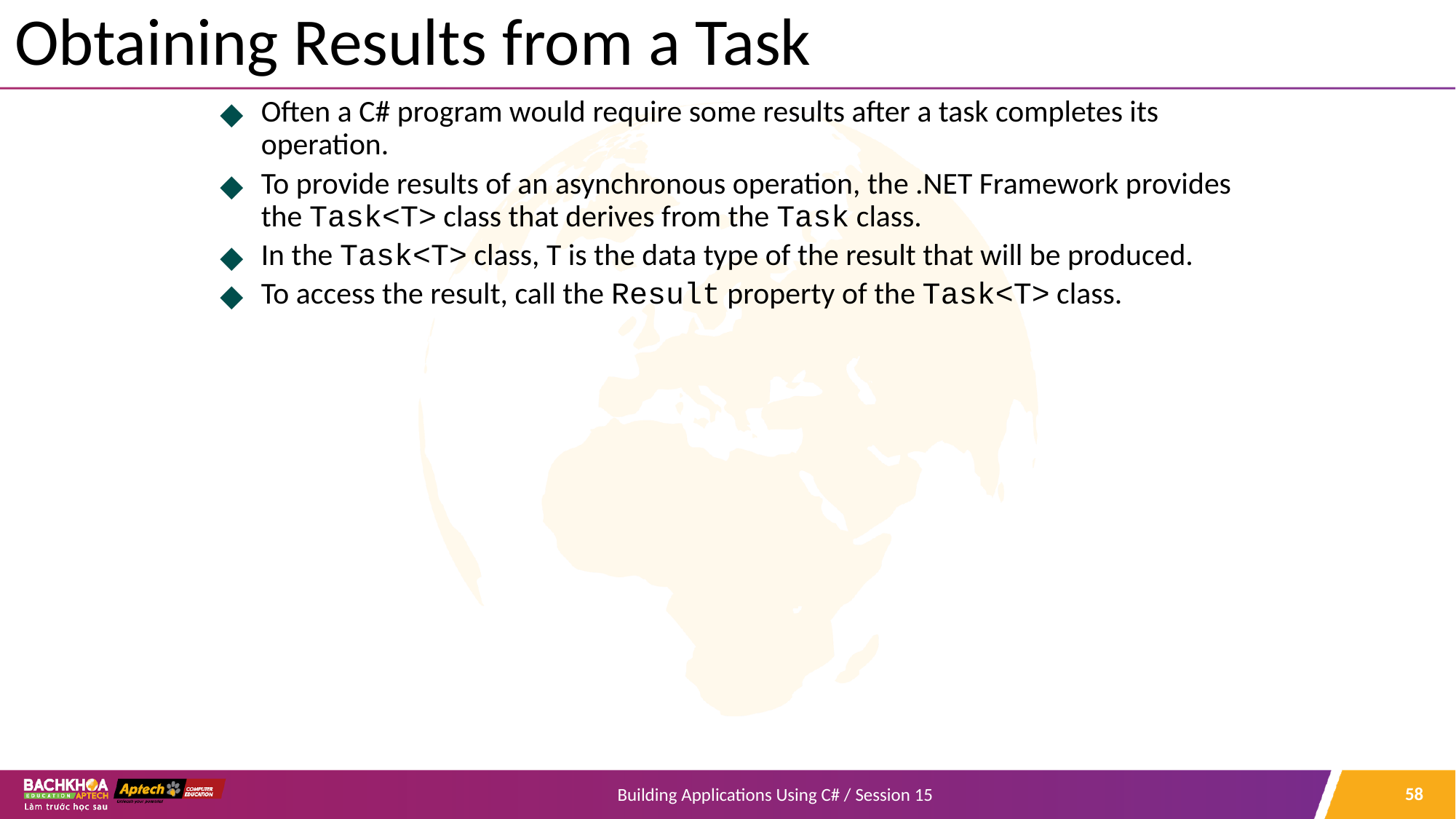

# Obtaining Results from a Task
Often a C# program would require some results after a task completes its operation.
To provide results of an asynchronous operation, the .NET Framework provides the Task<T> class that derives from the Task class.
In the Task<T> class, T is the data type of the result that will be produced.
To access the result, call the Result property of the Task<T> class.

58
Building Applications Using C# / Session 15